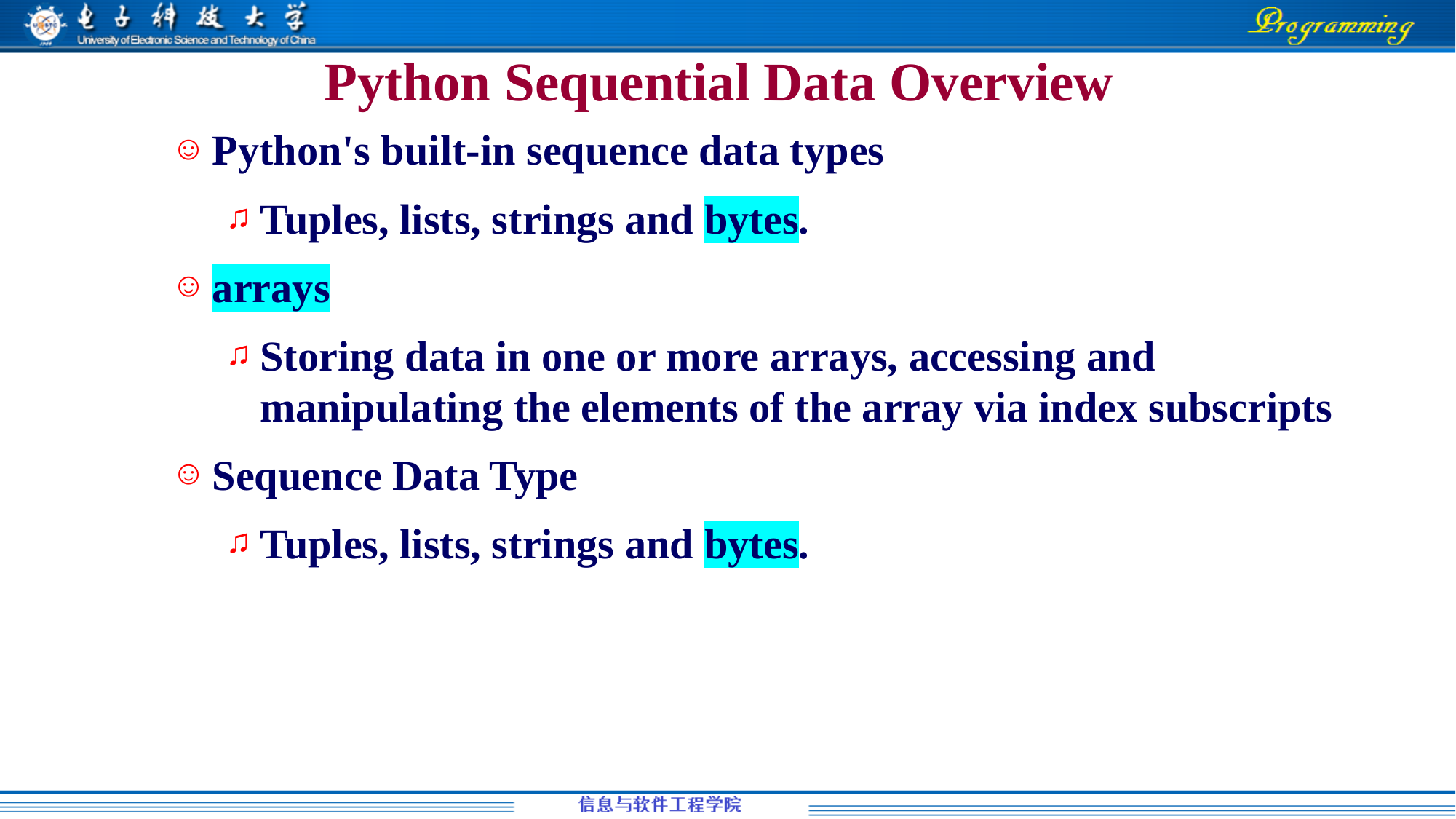

# Python Sequential Data Overview
Python's built-in sequence data types
Tuples, lists, strings and bytes.
arrays
Storing data in one or more arrays, accessing and manipulating the elements of the array via index subscripts
Sequence Data Type
Tuples, lists, strings and bytes.